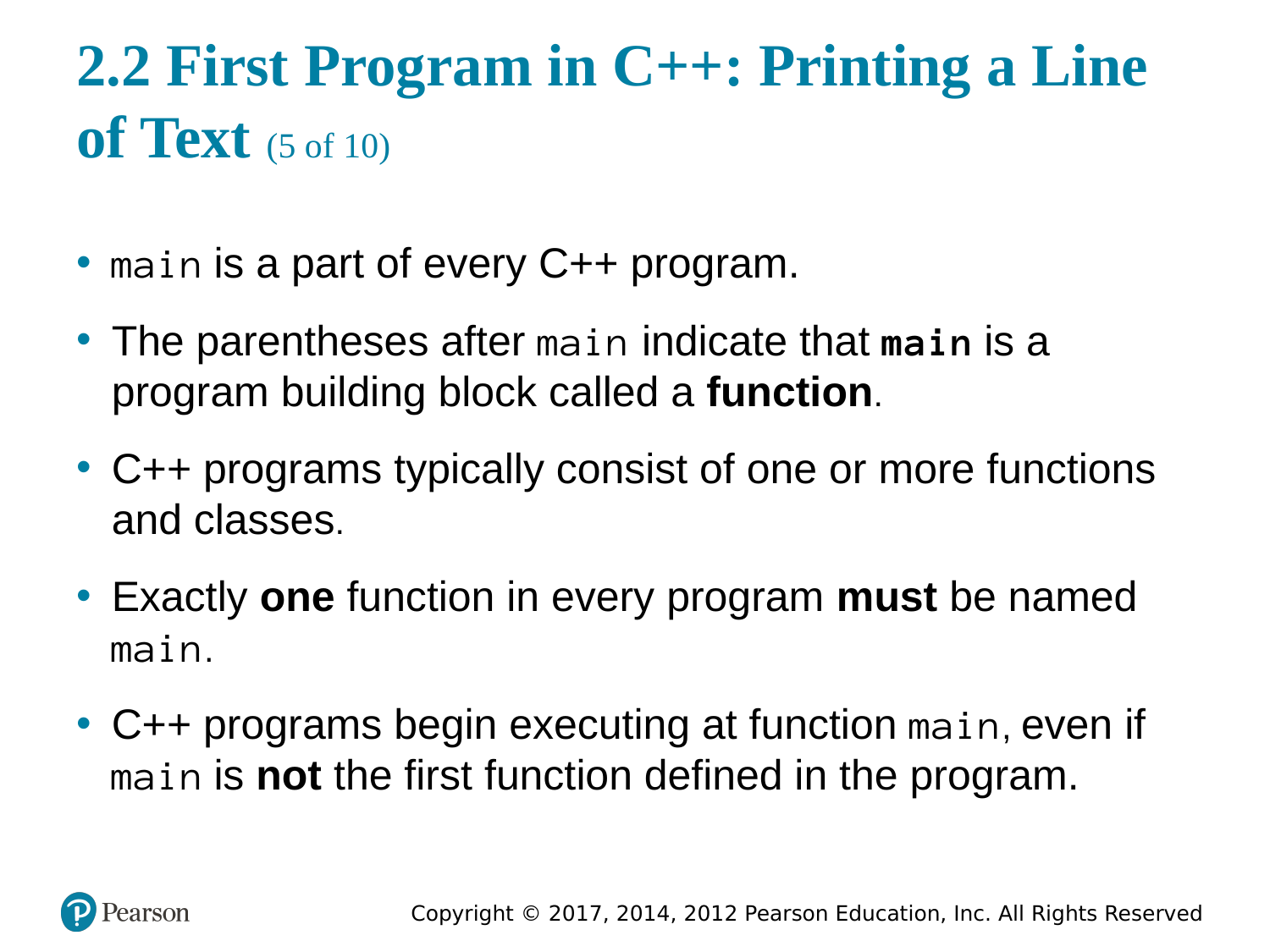

# 2.2 First Program in C++: Printing a Line of Text (5 of 10)
main is a part of every C++ program.
The parentheses after main indicate that main is a program building block called a function.
C++ programs typically consist of one or more functions and classes.
Exactly one function in every program must be named main.
C++ programs begin executing at function main, even if main is not the first function defined in the program.